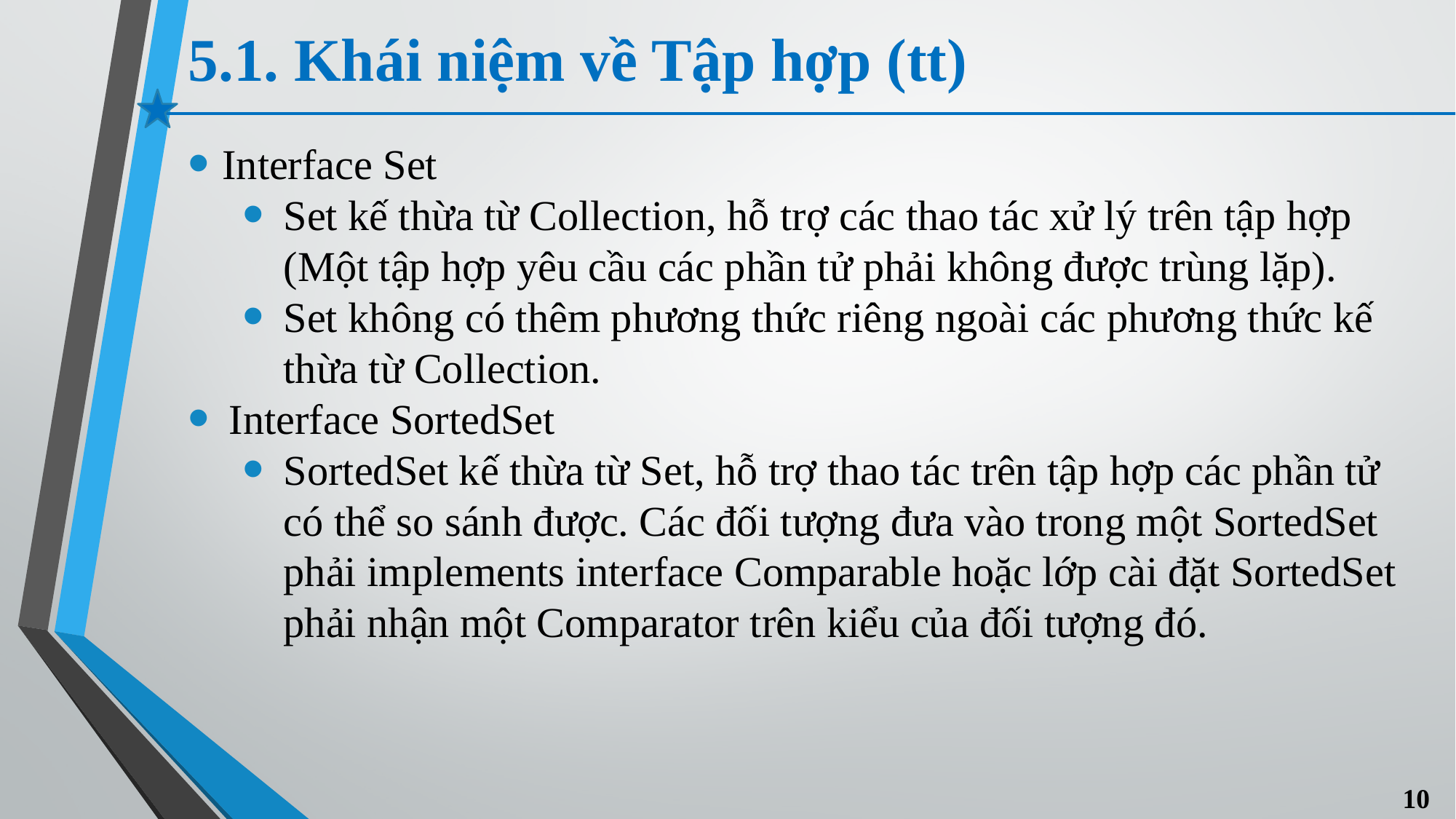

# 5.1. Khái niệm về Tập hợp (tt)
Interface Set
Set kế thừa từ Collection, hỗ trợ các thao tác xử lý trên tập hợp (Một tập hợp yêu cầu các phần tử phải không được trùng lặp).
Set không có thêm phương thức riêng ngoài các phương thức kế thừa từ Collection.
Interface SortedSet
SortedSet kế thừa từ Set, hỗ trợ thao tác trên tập hợp các phần tử có thể so sánh được. Các đối tượng đưa vào trong một SortedSet phải implements interface Comparable hoặc lớp cài đặt SortedSet phải nhận một Comparator trên kiểu của đối tượng đó.

10